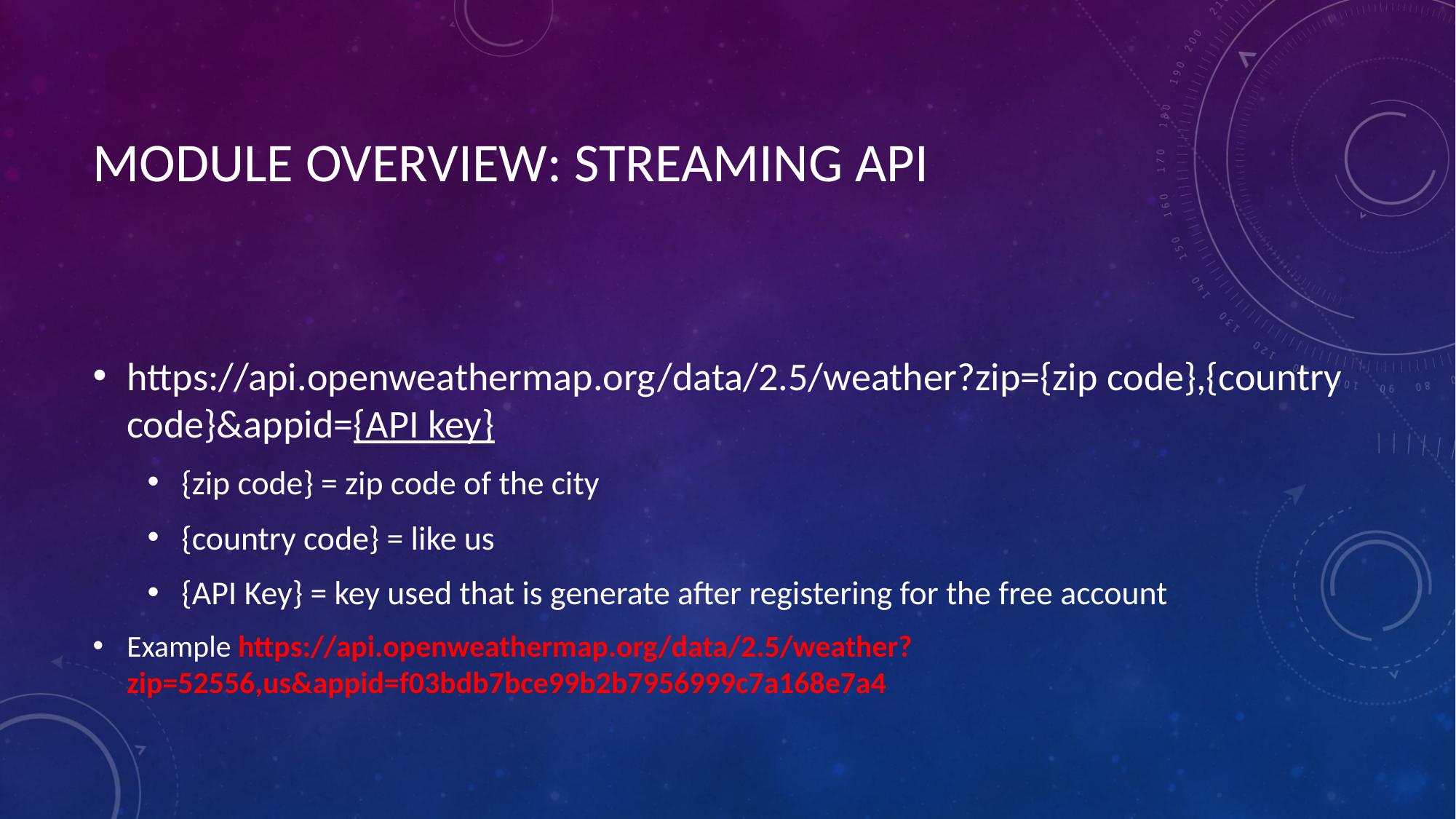

# Module overview: Streaming api
https://api.openweathermap.org/data/2.5/weather?zip={zip code},{country code}&appid={API key}
{zip code} = zip code of the city
{country code} = like us
{API Key} = key used that is generate after registering for the free account
Example https://api.openweathermap.org/data/2.5/weather?zip=52556,us&appid=f03bdb7bce99b2b7956999c7a168e7a4